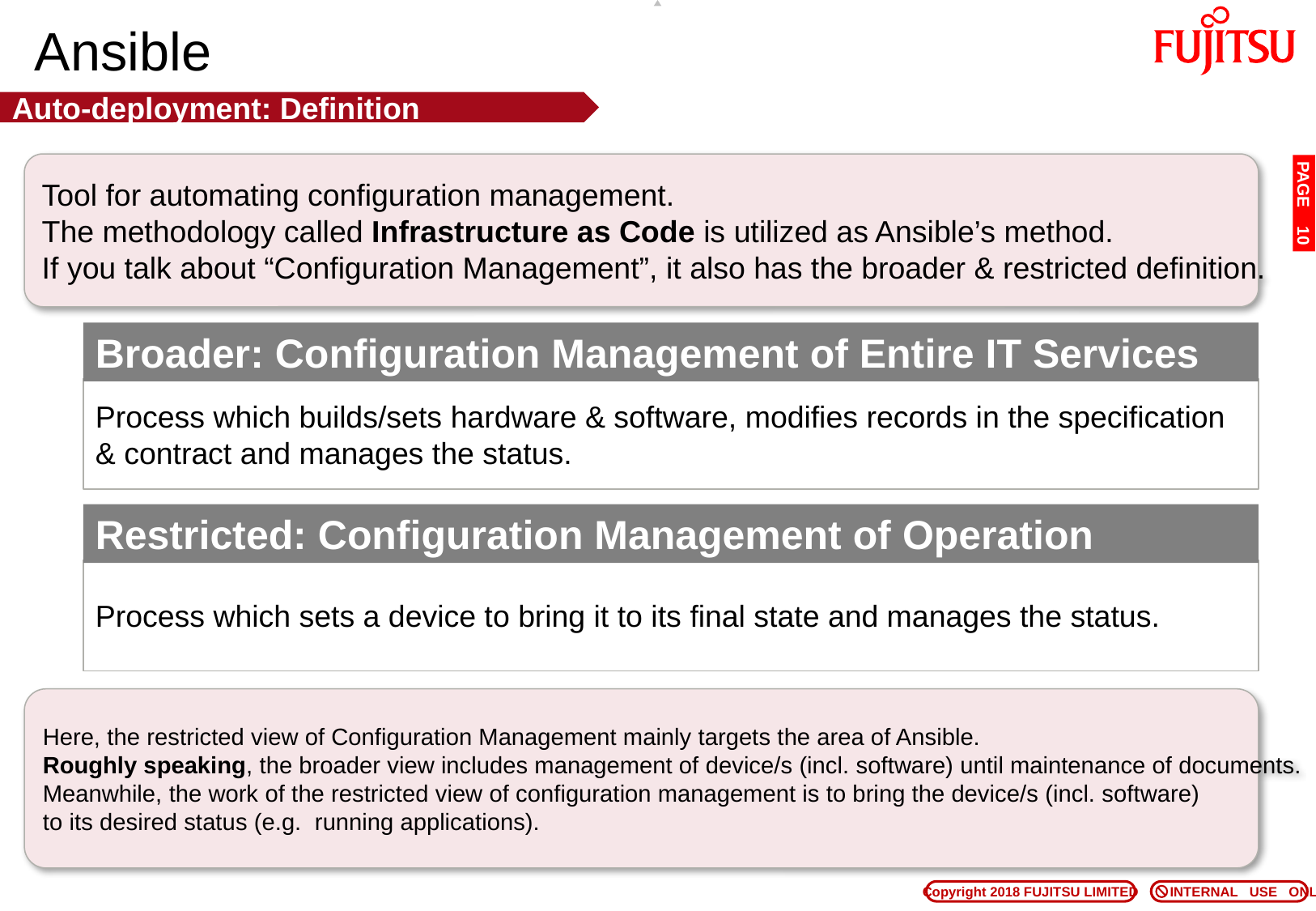

# Ansible
Auto-deployment: Definition
Tool for automating configuration management.
The methodology called Infrastructure as Code is utilized as Ansible’s method.
If you talk about “Configuration Management”, it also has the broader & restricted definition.
PAGE    10
Broader: Configuration Management of Entire IT Services
Process which builds/sets hardware & software, modifies records in the specification & contract and manages the status.
Restricted: Configuration Management of Operation
Process which sets a device to bring it to its final state and manages the status.

Here, the restricted view of Configuration Management mainly targets the area of Ansible.
Roughly speaking, the broader view includes management of device/s (incl. software) until maintenance of documents.
Meanwhile, the work of the restricted view of configuration management is to bring the device/s (incl. software)
to its desired status (e.g.  running applications).